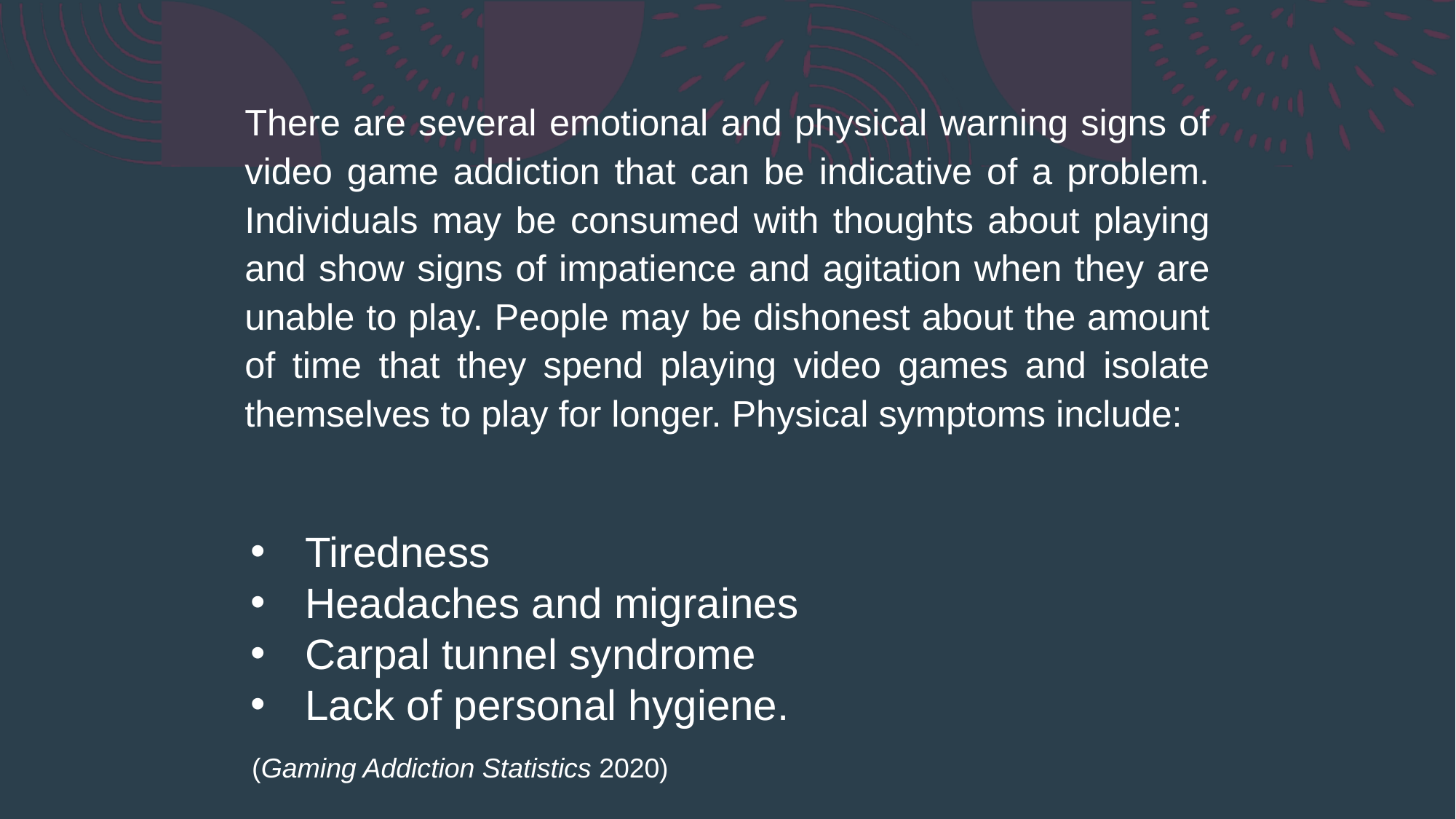

There are several emotional and physical warning signs of video game addiction that can be indicative of a problem. Individuals may be consumed with thoughts about playing and show signs of impatience and agitation when they are unable to play. People may be dishonest about the amount of time that they spend playing video games and isolate themselves to play for longer. Physical symptoms include:

Tiredness
Headaches and migraines
Carpal tunnel syndrome
Lack of personal hygiene.

(Gaming Addiction Statistics 2020)